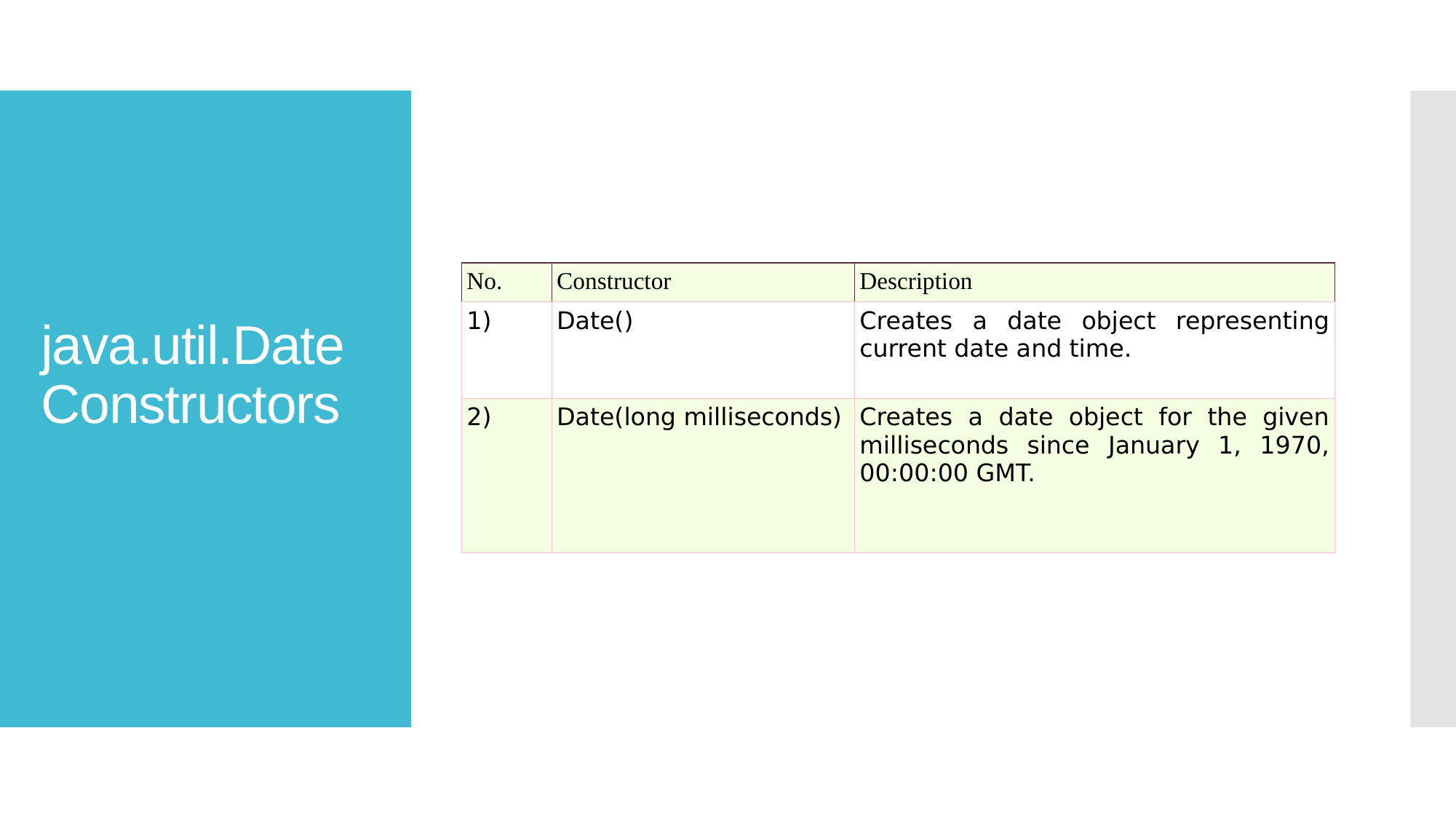

# java.util.Date Constructors
| No. | Constructor | Description |
| --- | --- | --- |
| 1) | Date() | Creates a date object representing current date and time. |
| 2) | Date(long milliseconds) | Creates a date object for the given milliseconds since January 1, 1970, 00:00:00 GMT. |